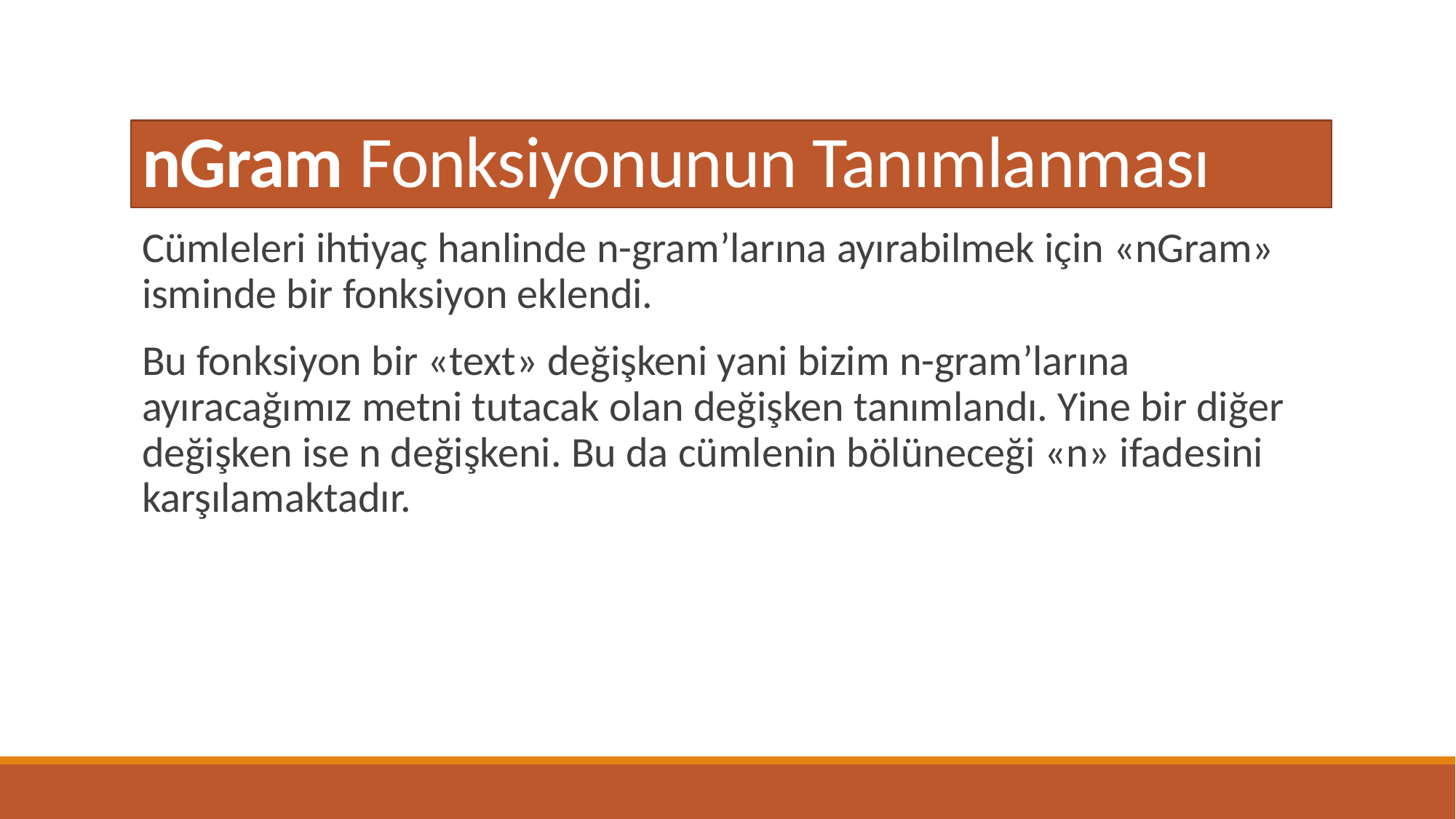

# nGram Fonksiyonunun Tanımlanması
Cümleleri ihtiyaç hanlinde n-gram’larına ayırabilmek için «nGram» isminde bir fonksiyon eklendi.
Bu fonksiyon bir «text» değişkeni yani bizim n-gram’larına ayıracağımız metni tutacak olan değişken tanımlandı. Yine bir diğer değişken ise n değişkeni. Bu da cümlenin bölüneceği «n» ifadesini karşılamaktadır.